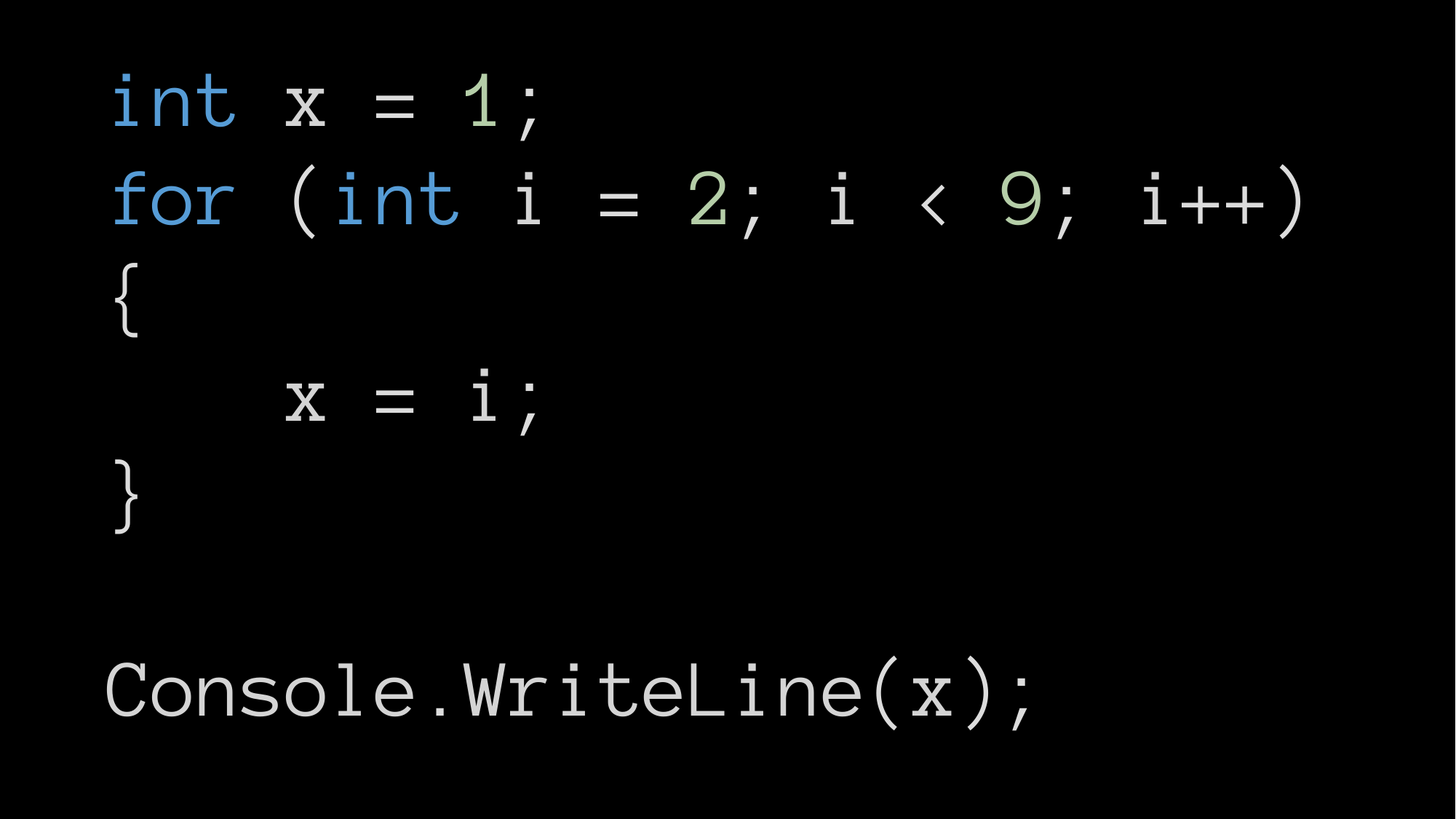

int x = 1;
for (int i = 2; i < 9; i++)
{
    x = i;
}

Console.WriteLine(x);